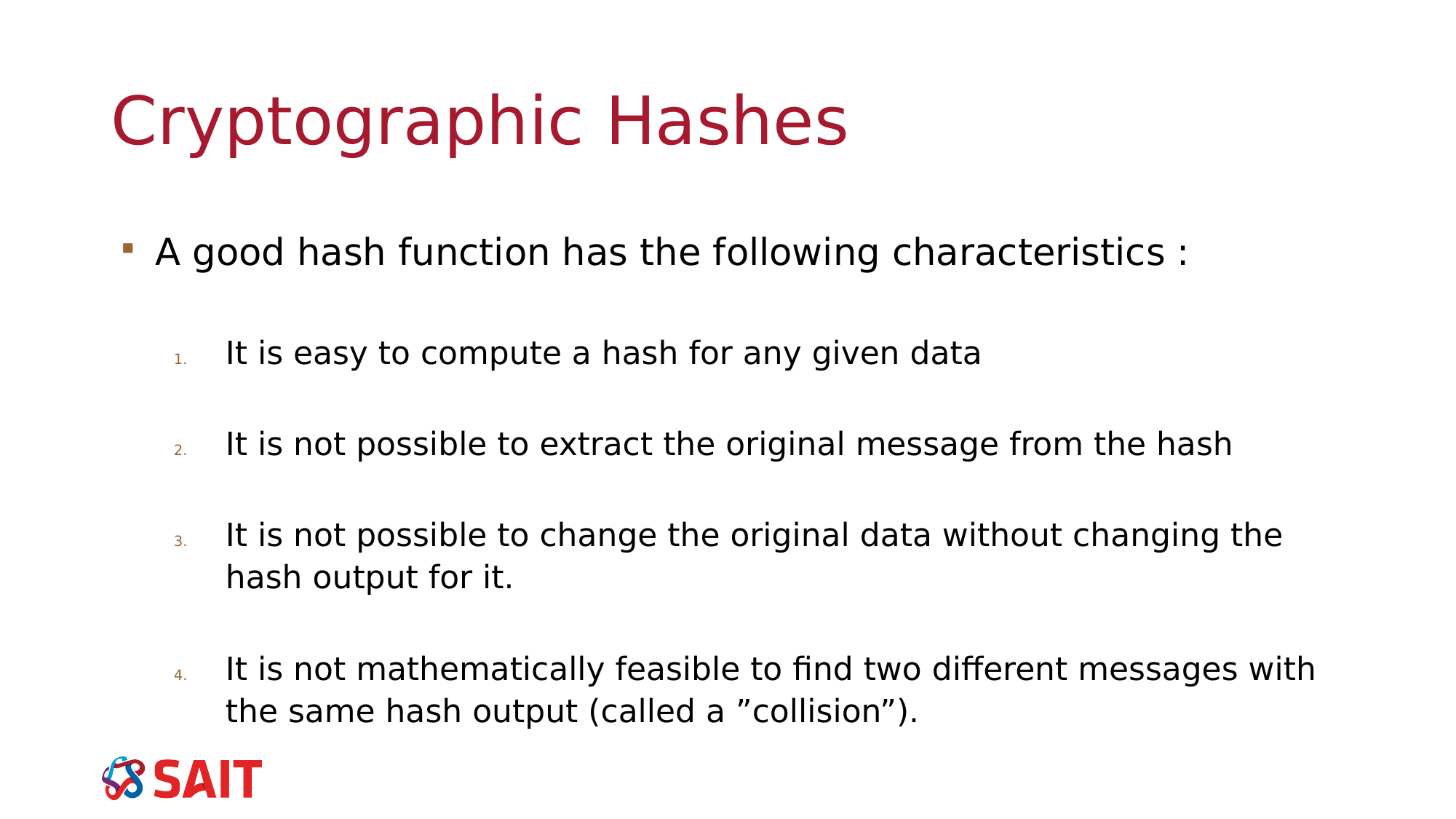

# Cryptographic Hashes
A good hash function has the following characteristics :
It is easy to compute a hash for any given data
It is not possible to extract the original message from the hash
It is not possible to change the original data without changing the hash output for it.
It is not mathematically feasible to find two different messages with the same hash output (called a ”collision”).